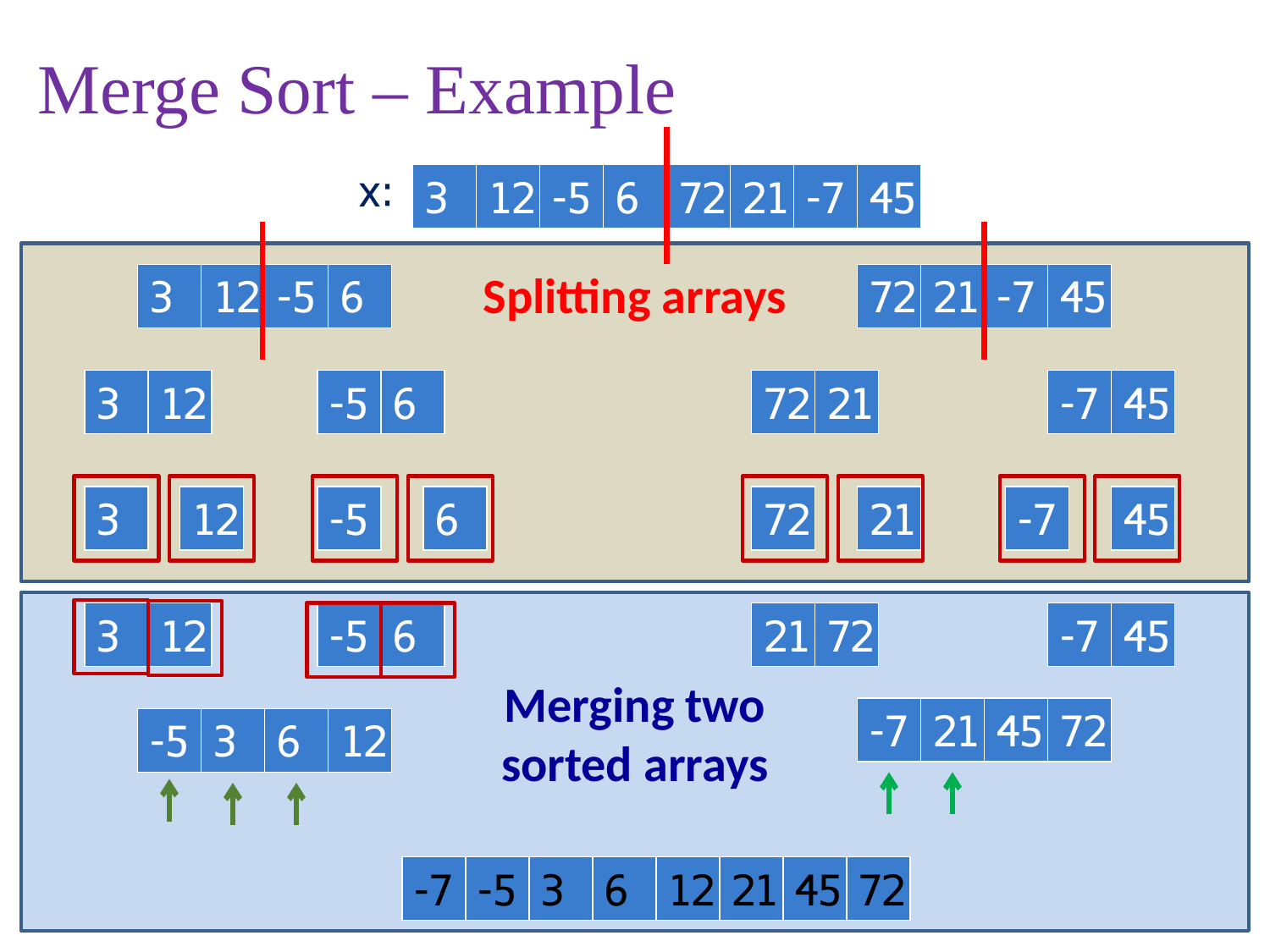

# Merge Sort – Example
x:
3
12
-5
6
72
21
-7
45
Splitting arrays

3
12
-5
6
72
21
-7
45
3
12
-5
6
72
21
-7
45

3
12
-5
6
72
21
-7
45

Merging two
sorted arrays

3
12

-5
6

21
72
-7
45
-7
21
45
72
-5
3
6
12
-7
-5
3
6
12
21
45
72
-7
-5
3
90